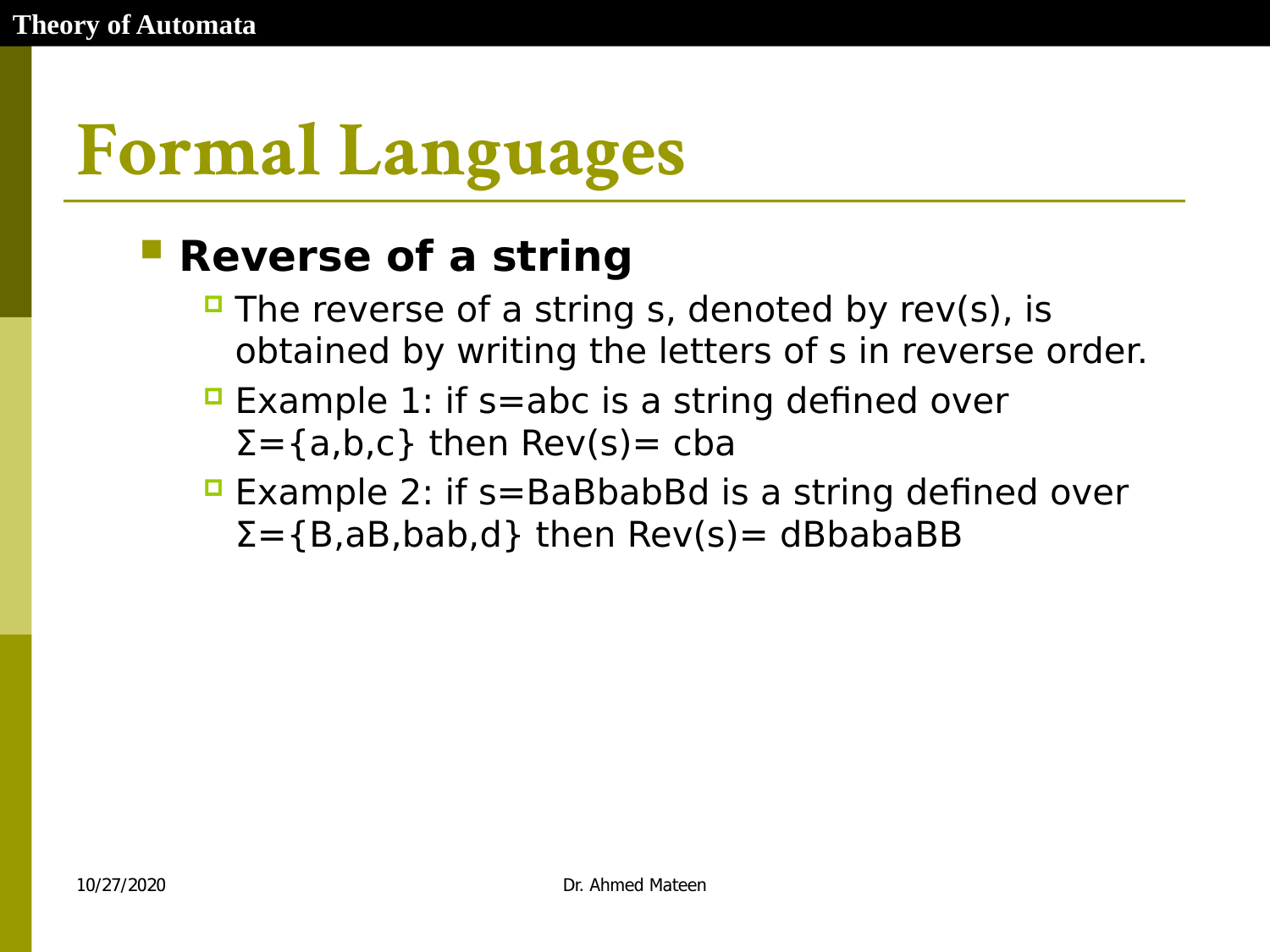

Theory of Automata
# Formal Languages
Reverse of a string
The reverse of a string s, denoted by rev(s), is obtained by writing the letters of s in reverse order.
Example 1: if s=abc is a string defined over Σ={a,b,c} then Rev(s)= cba
Example 2: if s=BaBbabBd is a string defined over Σ={B,aB,bab,d} then Rev(s)= dBbabaBB
10/27/2020
Dr. Ahmed Mateen